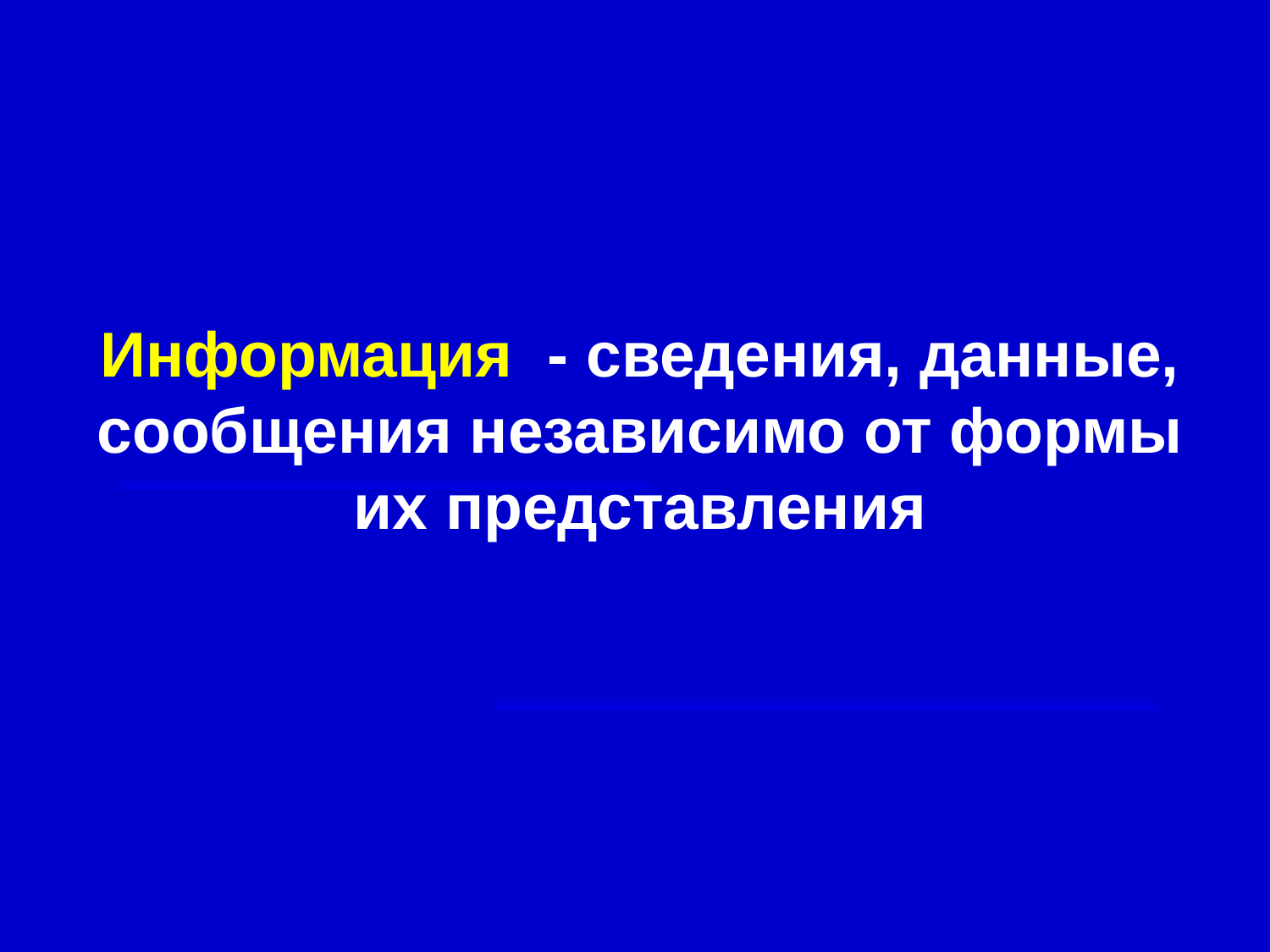

Информация  - сведения, данные, сообщения независимо от формы их представления